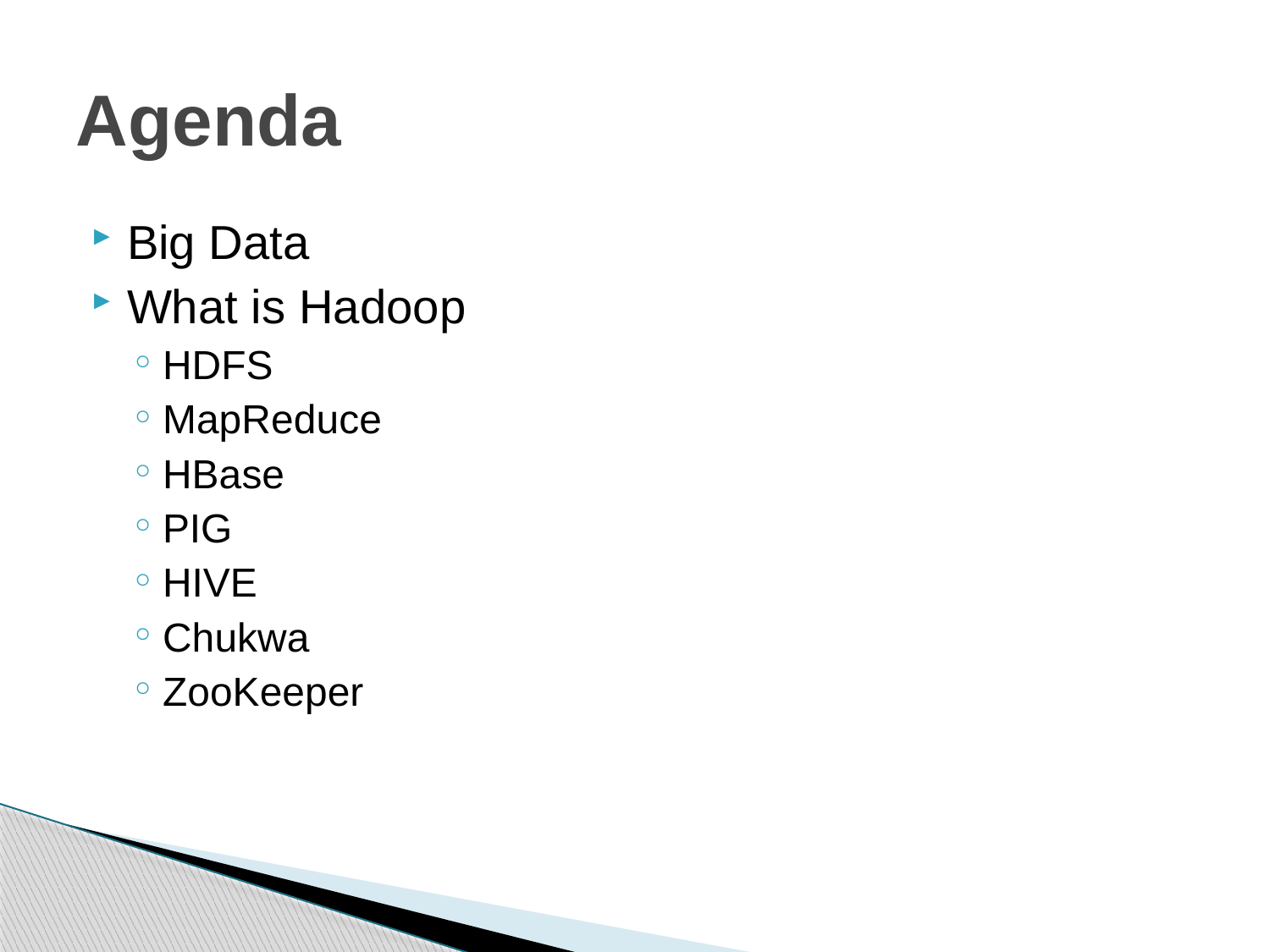

# Agenda
Big Data
What is Hadoop
HDFS
MapReduce
HBase
PIG
HIVE
Chukwa
ZooKeeper